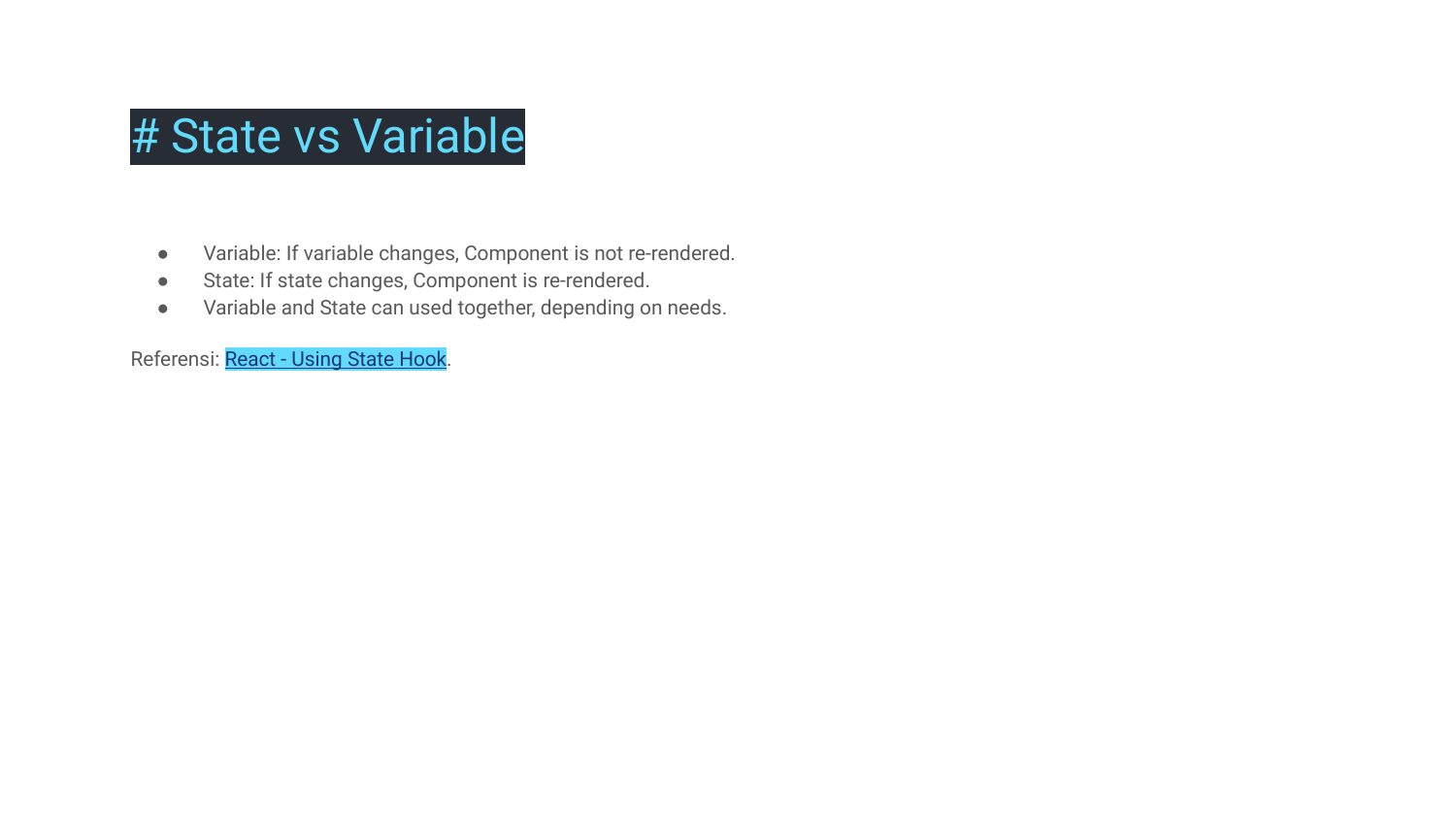

# State vs Variable
Variable: If variable changes, Component is not re-rendered.
State: If state changes, Component is re-rendered.
Variable and State can used together, depending on needs.
Referensi: React - Using State Hook.